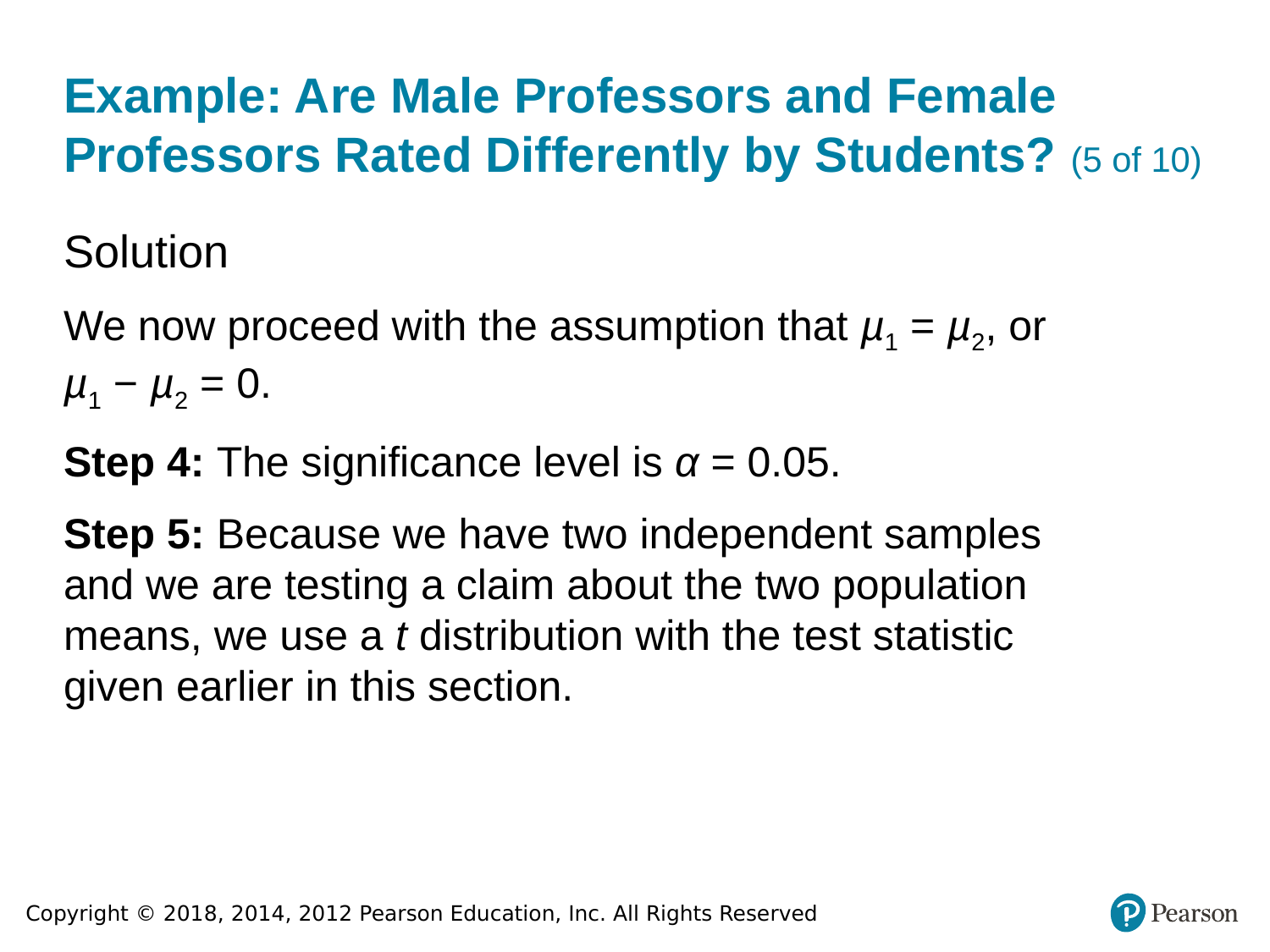

# Example: Are Male Professors and Female Professors Rated Differently by Students? (5 of 10)
Solution
We now proceed with the assumption that µ1 = µ2, or µ1 − µ2 = 0.
Step 4: The significance level is α = 0.05.
Step 5: Because we have two independent samples and we are testing a claim about the two population means, we use a t distribution with the test statistic given earlier in this section.